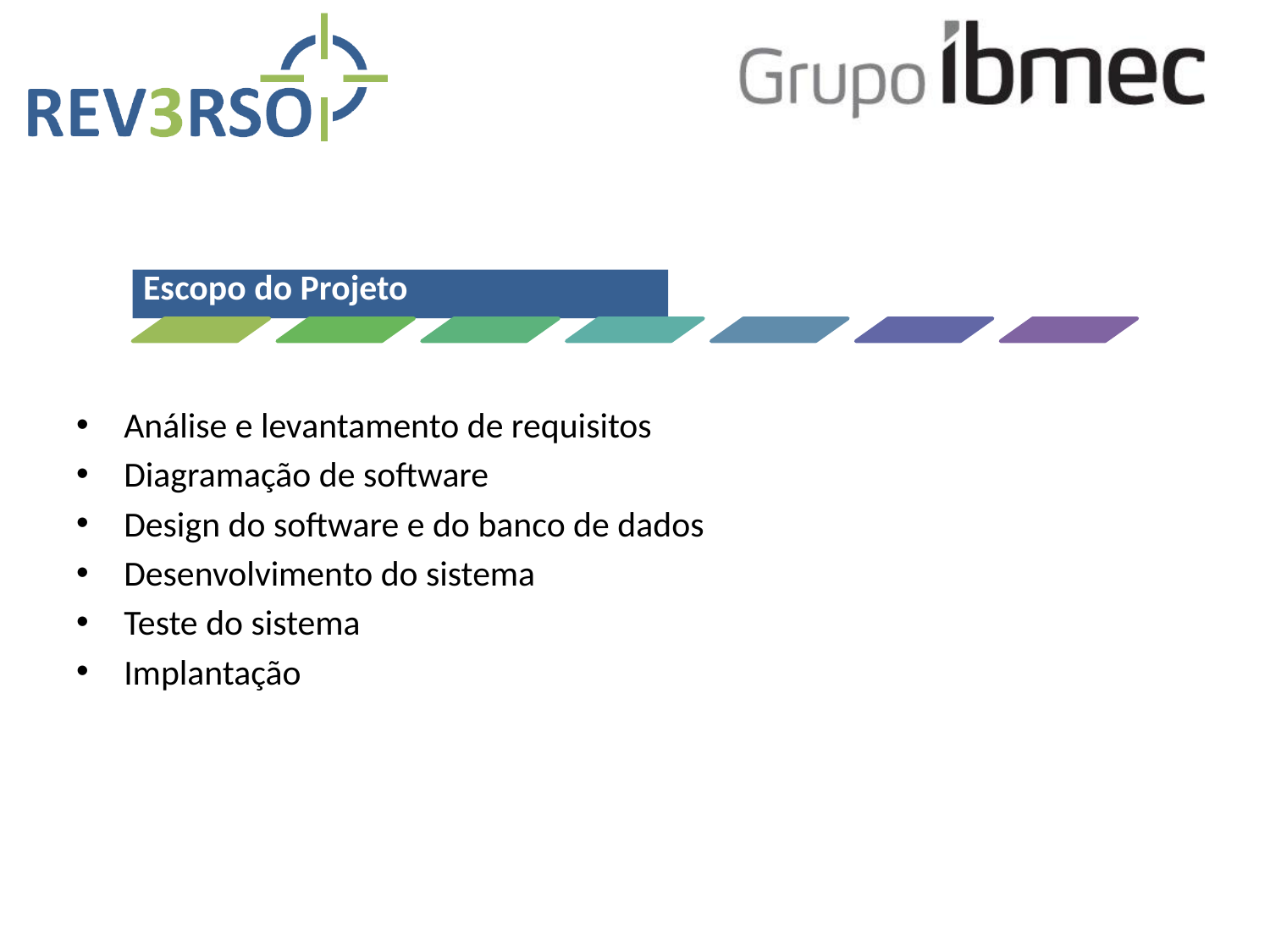

Escopo do Projeto
Análise e levantamento de requisitos
Diagramação de software
Design do software e do banco de dados
Desenvolvimento do sistema
Teste do sistema
Implantação